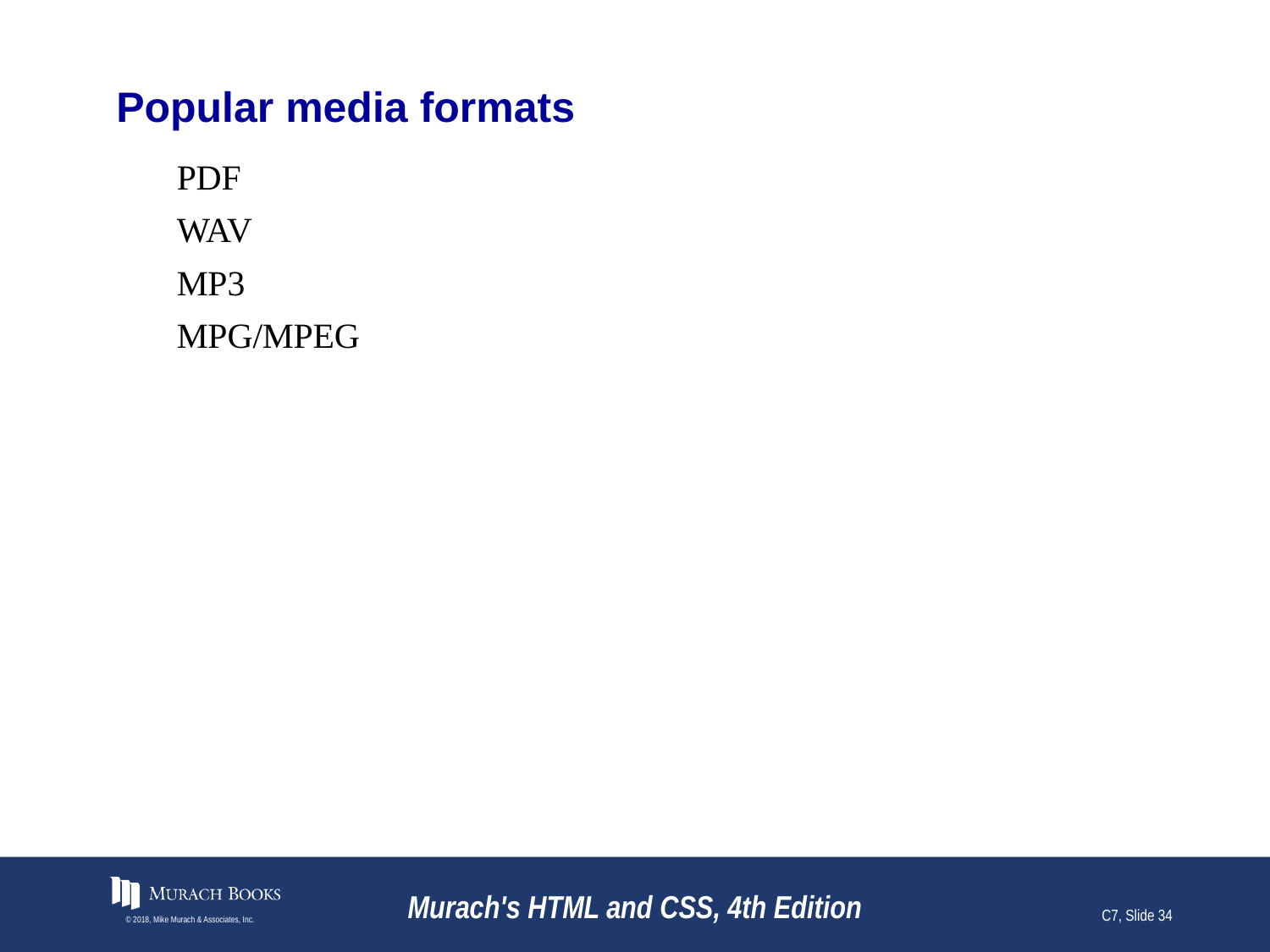

# Popular media formats
PDF
WAV
MP3
MPG/MPEG

© 2018, Mike Murach & Associates, Inc.
Murach's HTML and CSS, 4th Edition

C7, Slide 34